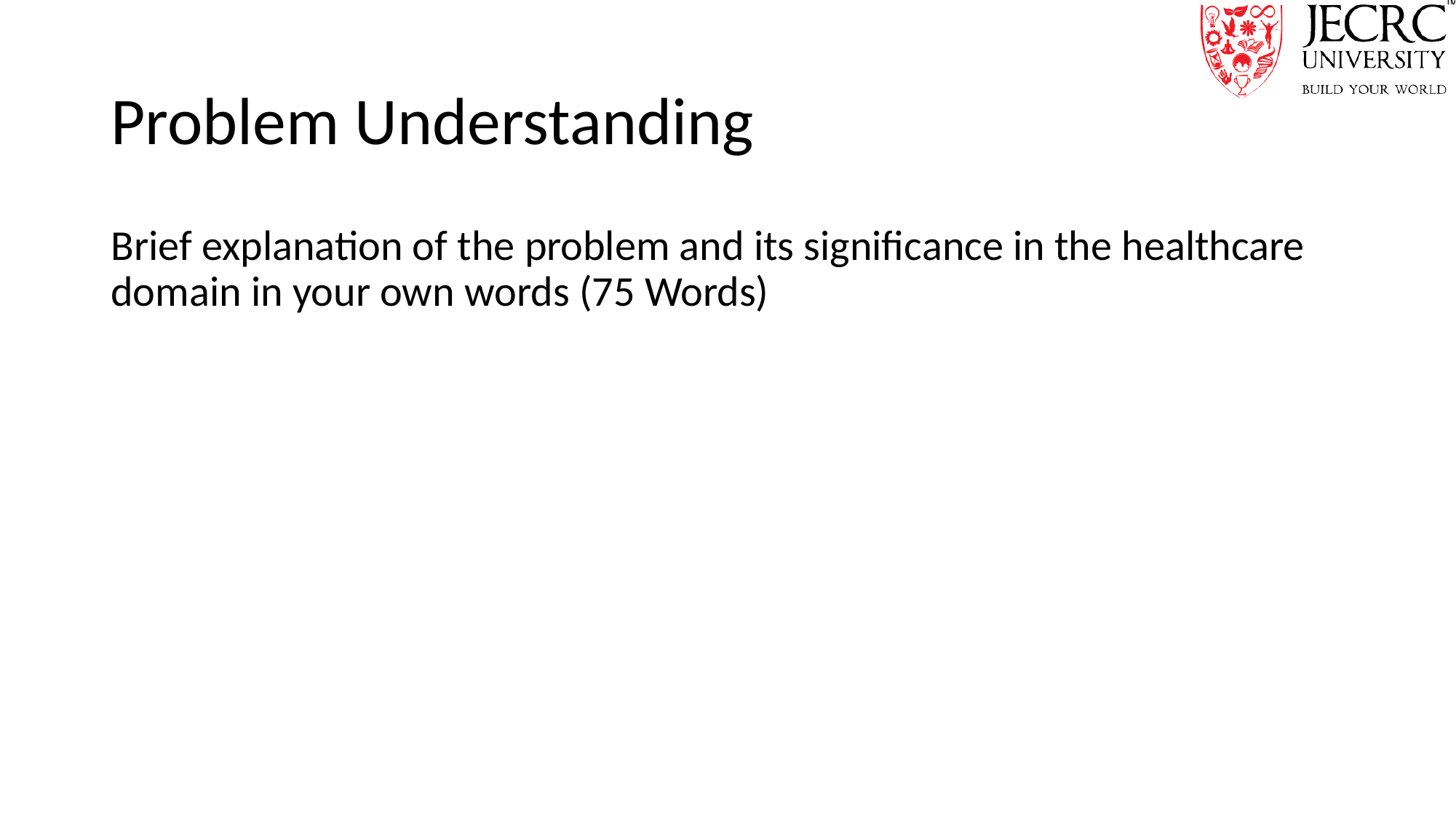

# Problem Understanding
Brief explanation of the problem and its significance in the healthcare domain in your own words (75 Words)